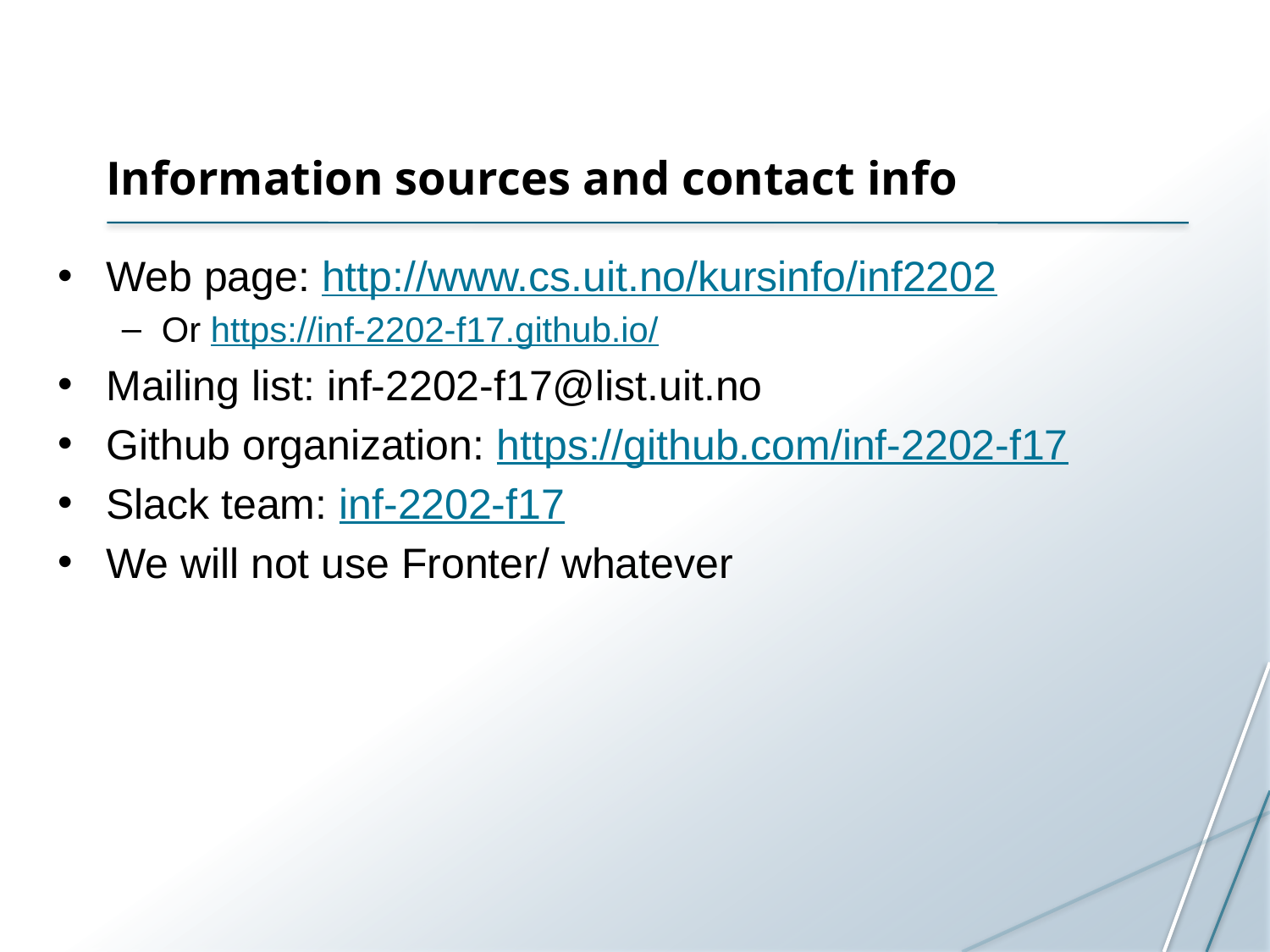

# Information sources and contact info
Web page: http://www.cs.uit.no/kursinfo/inf2202
Or https://inf-2202-f17.github.io/
Mailing list: inf-2202-f17@list.uit.no
Github organization: https://github.com/inf-2202-f17
Slack team: inf-2202-f17
We will not use Fronter/ whatever